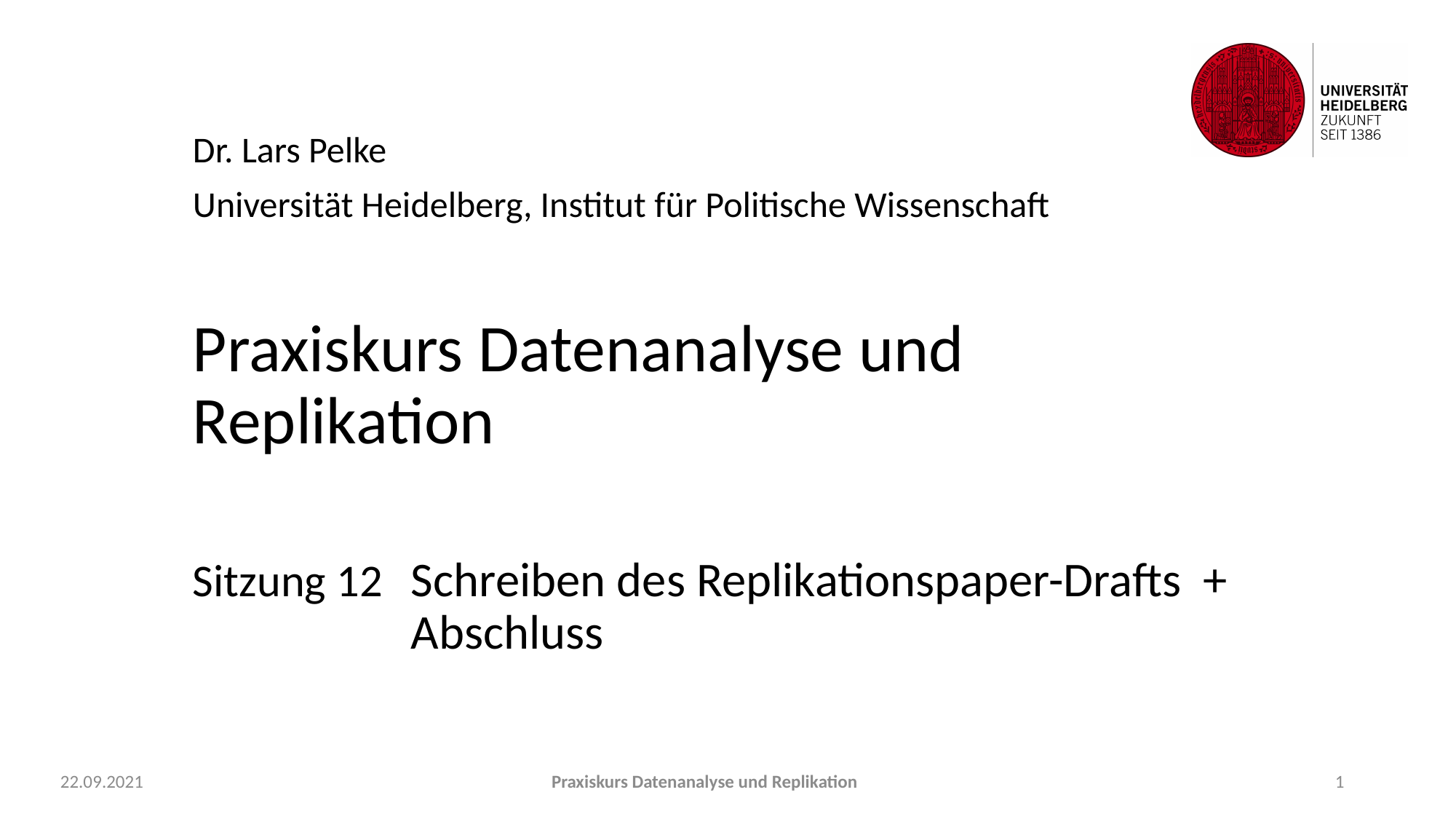

Dr. Lars Pelke
Universität Heidelberg, Institut für Politische Wissenschaft
# Praxiskurs Datenanalyse und Replikation
Sitzung 12	Schreiben des Replikationspaper-Drafts  + 		Abschluss

22.09.2021
Praxiskurs Datenanalyse und Replikation
1